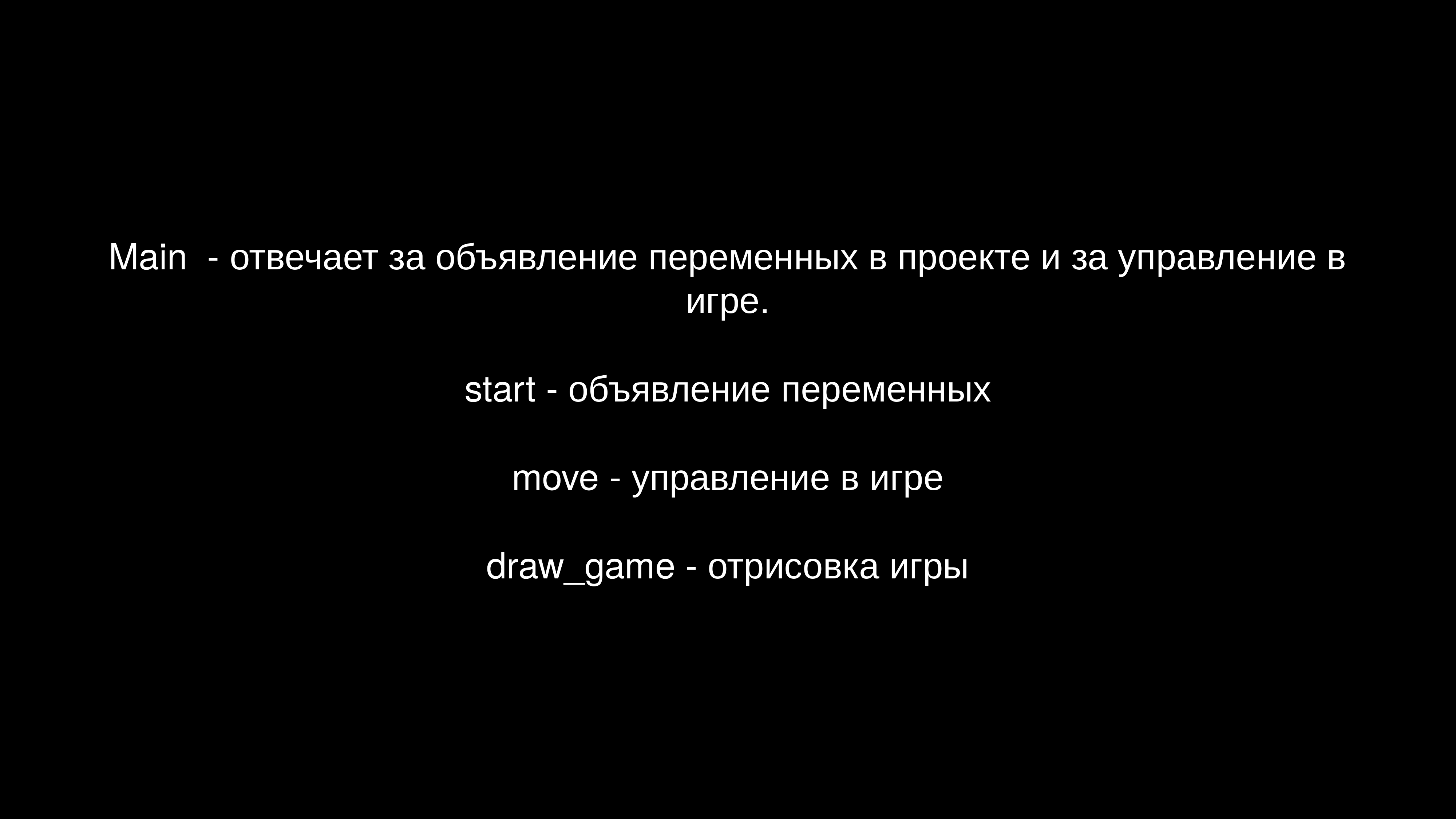

Main  - отвечает за объявление переменных в проекте и за управление в игре.
start - объявление переменных
move - управление в игре
draw_game - отрисовка игры